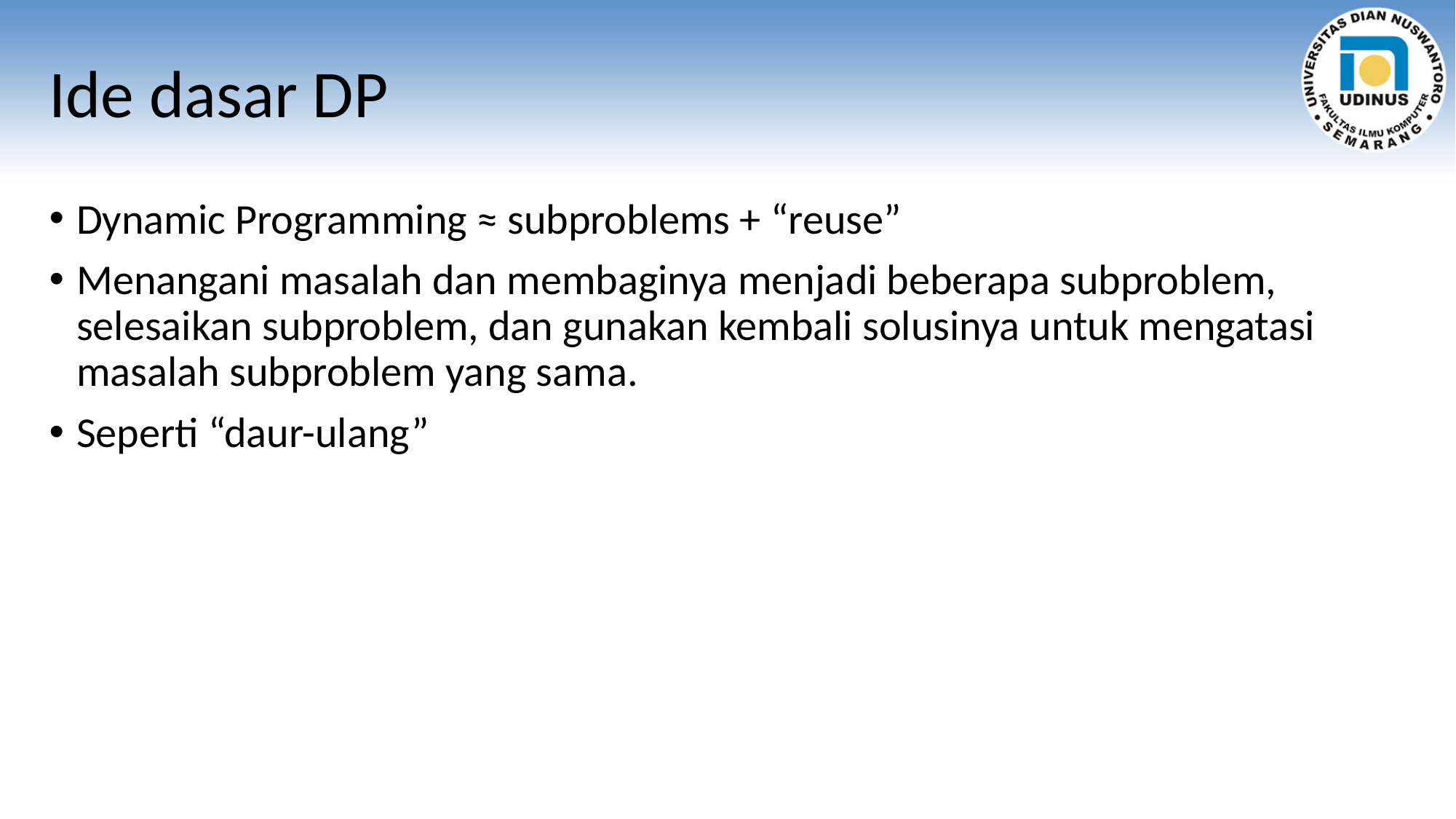

# Ide dasar DP
Dynamic Programming ≈ subproblems + “reuse”
Menangani masalah dan membaginya menjadi beberapa subproblem, selesaikan subproblem, dan gunakan kembali solusinya untuk mengatasi masalah subproblem yang sama.
Seperti “daur-ulang”